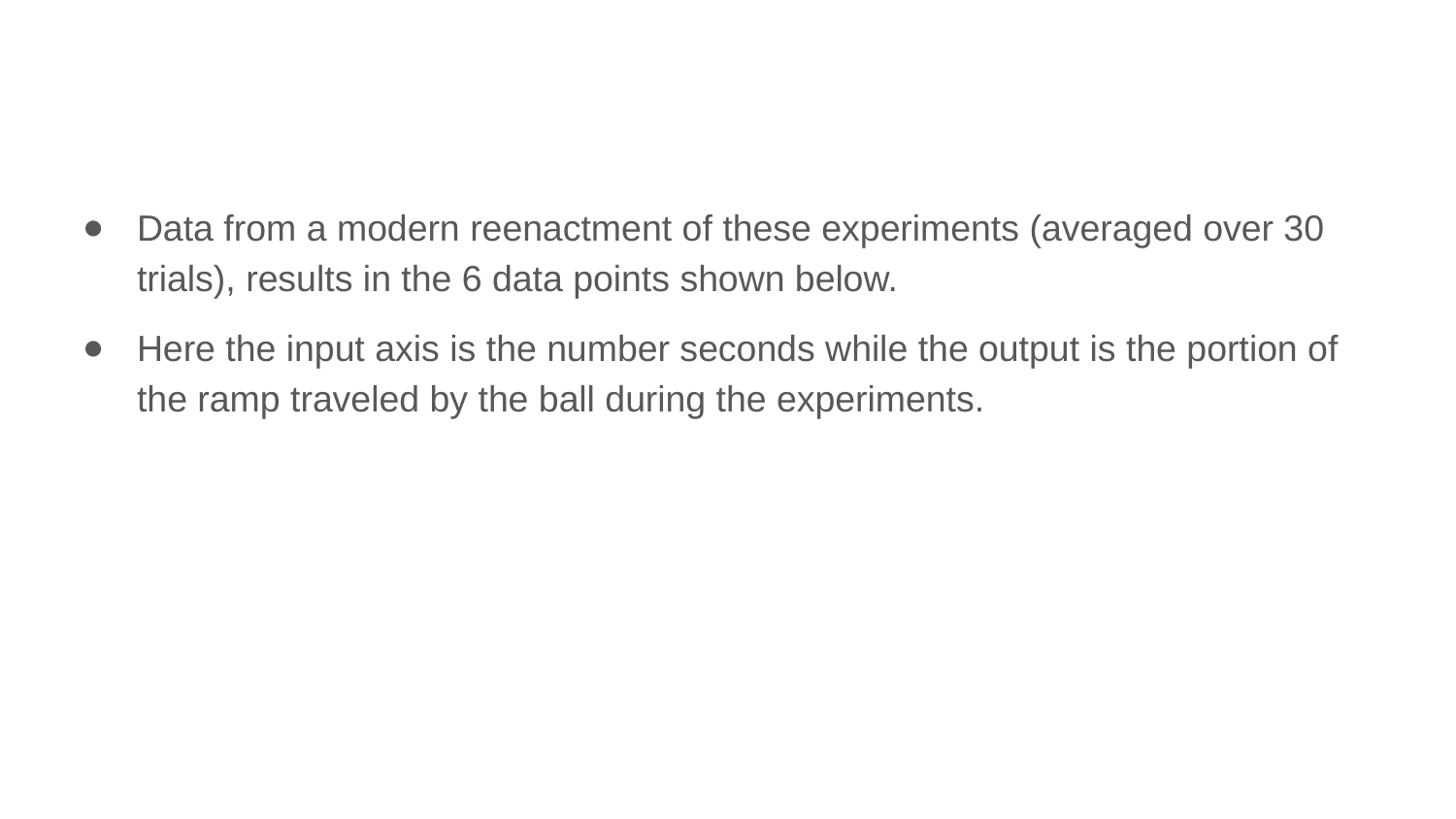

Data from a modern reenactment of these experiments (averaged over 30 trials), results in the 6 data points shown below.
Here the input axis is the number seconds while the output is the portion of the ramp traveled by the ball during the experiments.